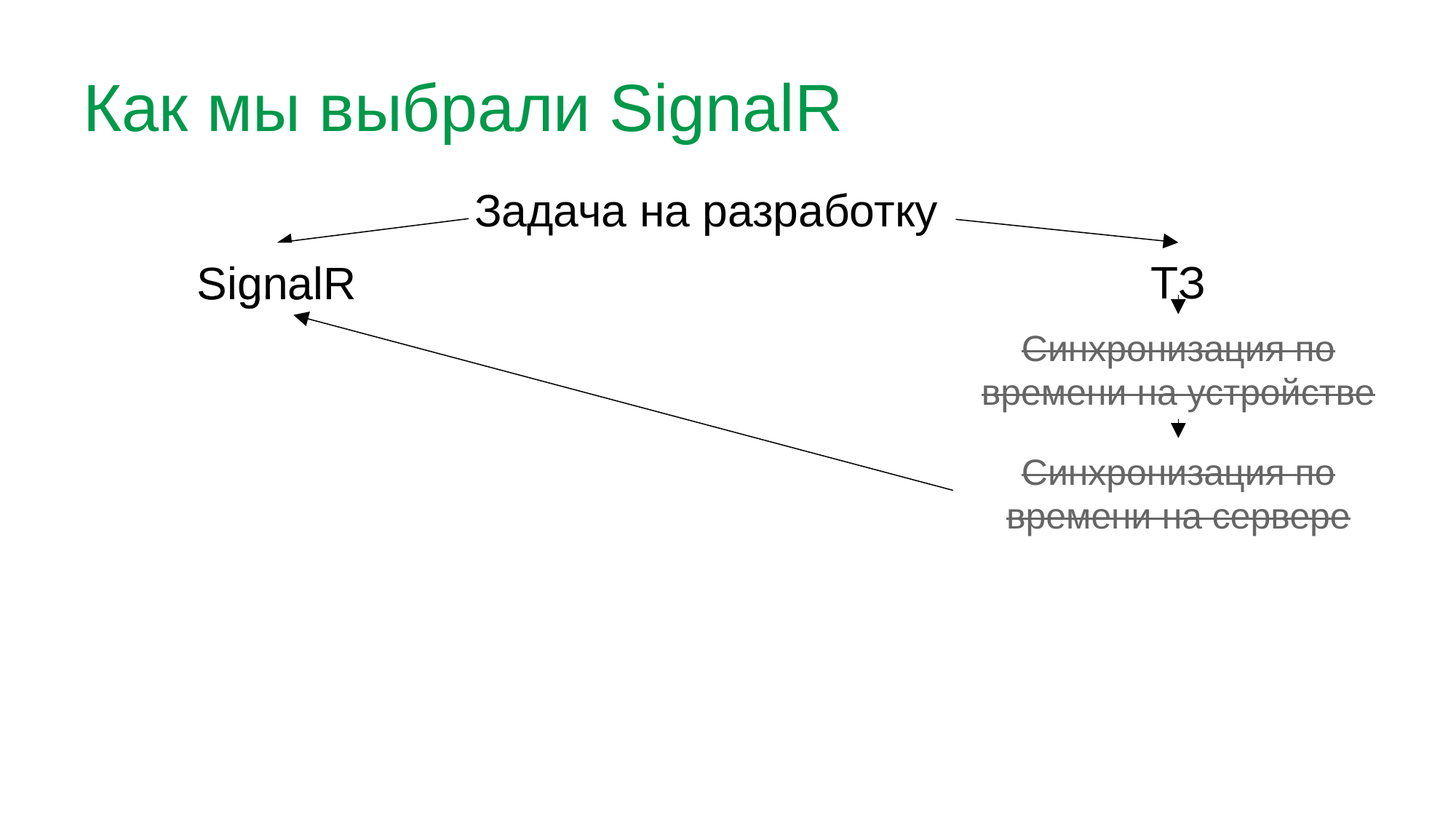

# Как мы выбрали SignalR
Задача на разработку
ТЗ
SignalR
SignalR
SignalR
Синхронизация по времени на устройстве
Синхронизация по времени на устройстве
Синхронизация по времени на сервере
Синхронизация по времени на сервере